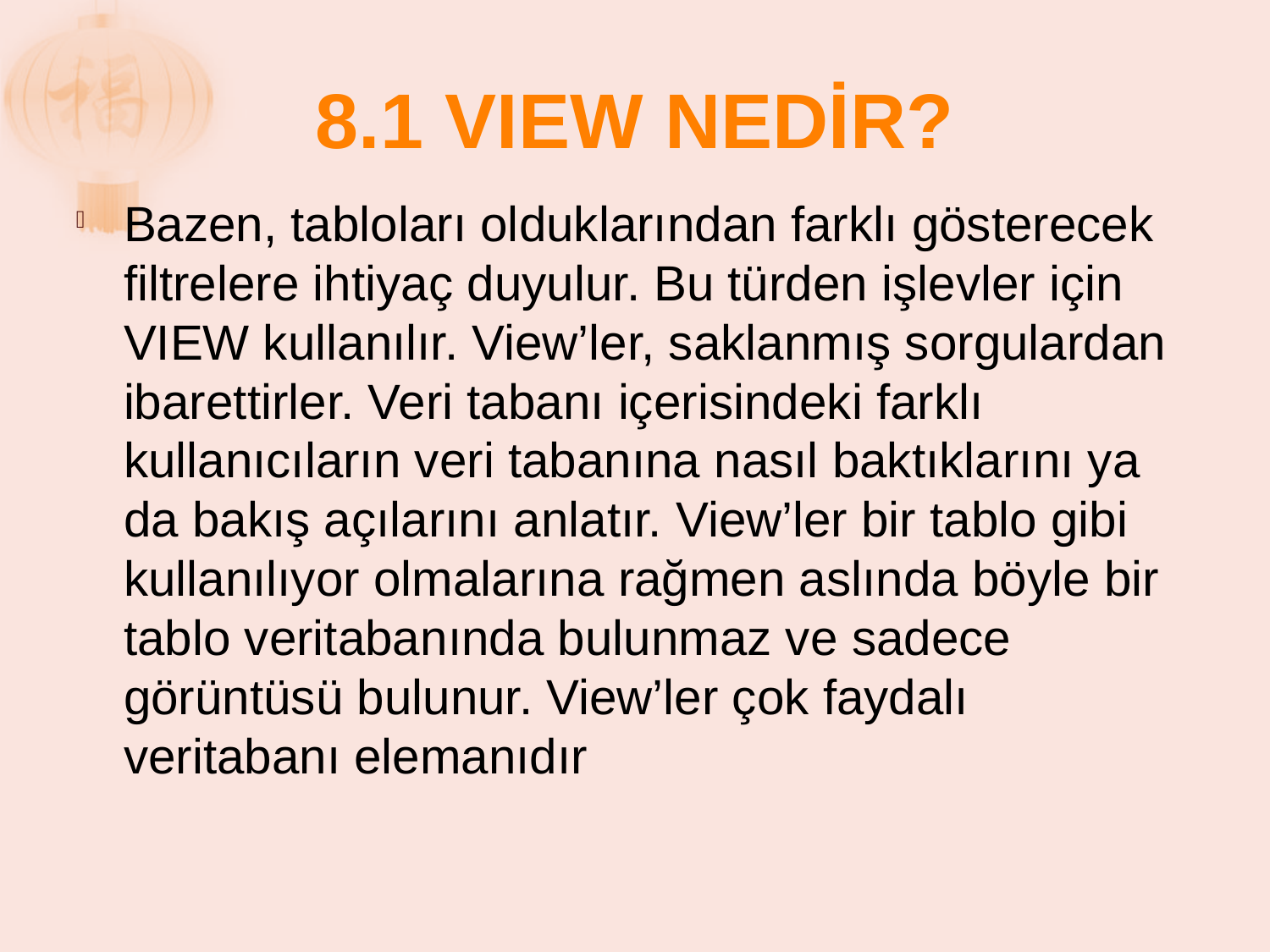

# 8.1 VIEW NEDİR?
Bazen, tabloları olduklarından farklı gösterecek filtrelere ihtiyaç duyulur. Bu türden işlevler için VIEW kullanılır. View’ler, saklanmış sorgulardan ibarettirler. Veri tabanı içerisindeki farklı kullanıcıların veri tabanına nasıl baktıklarını ya da bakış açılarını anlatır. View’ler bir tablo gibi kullanılıyor olmalarına rağmen aslında böyle bir tablo veritabanında bulunmaz ve sadece görüntüsü bulunur. View’ler çok faydalı veritabanı elemanıdır